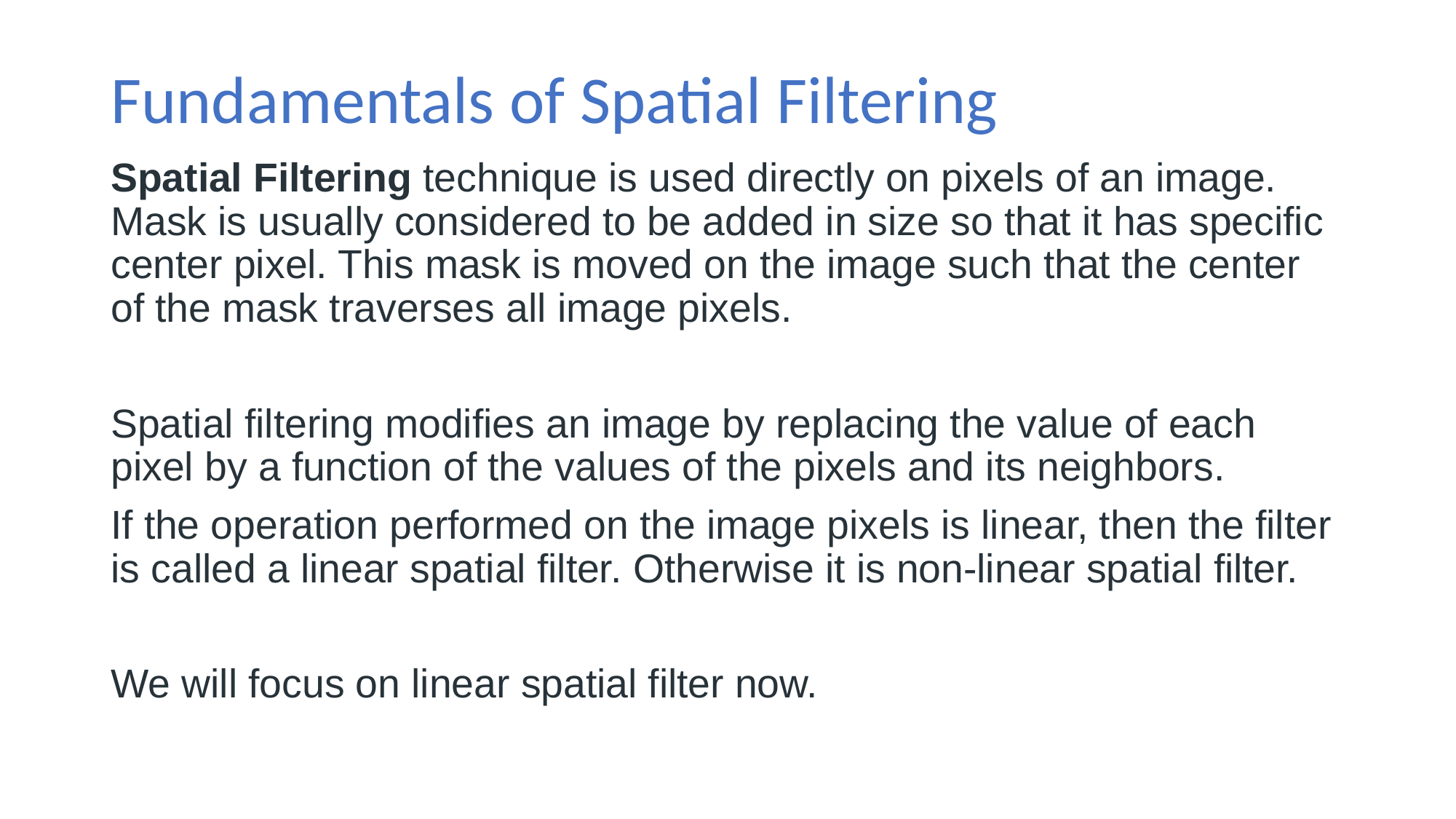

# Fundamentals of Spatial Filtering
Spatial Filtering technique is used directly on pixels of an image. Mask is usually considered to be added in size so that it has specific center pixel. This mask is moved on the image such that the center of the mask traverses all image pixels.

Spatial filtering modifies an image by replacing the value of each pixel by a function of the values of the pixels and its neighbors.
If the operation performed on the image pixels is linear, then the filter is called a linear spatial filter. Otherwise it is non-linear spatial filter.

We will focus on linear spatial filter now.